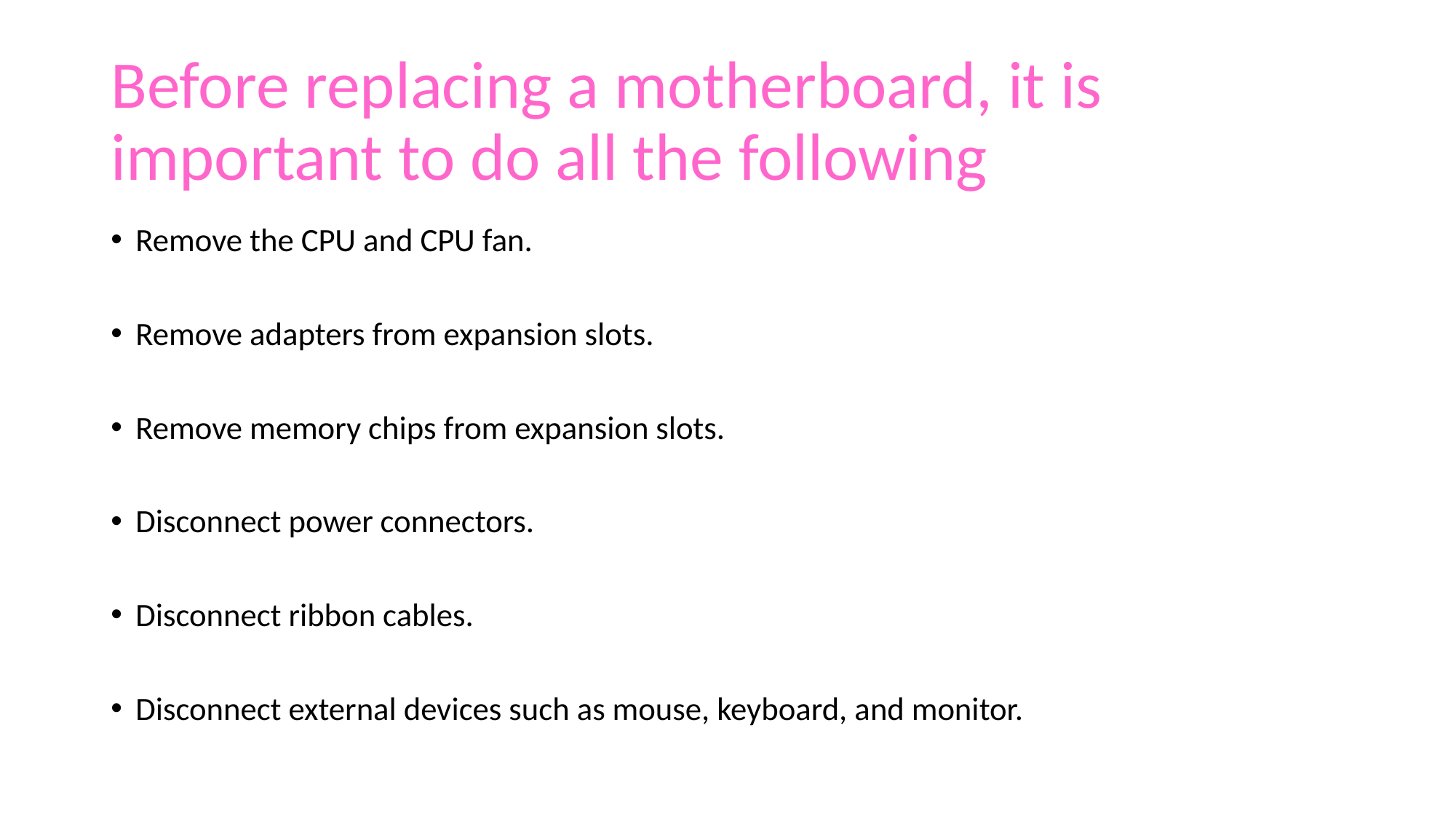

# Before replacing a motherboard, it is important to do all the following
Remove the CPU and CPU fan.

Remove adapters from expansion slots.

Remove memory chips from expansion slots.

Disconnect power connectors.

Disconnect ribbon cables.

Disconnect external devices such as mouse, keyboard, and monitor.